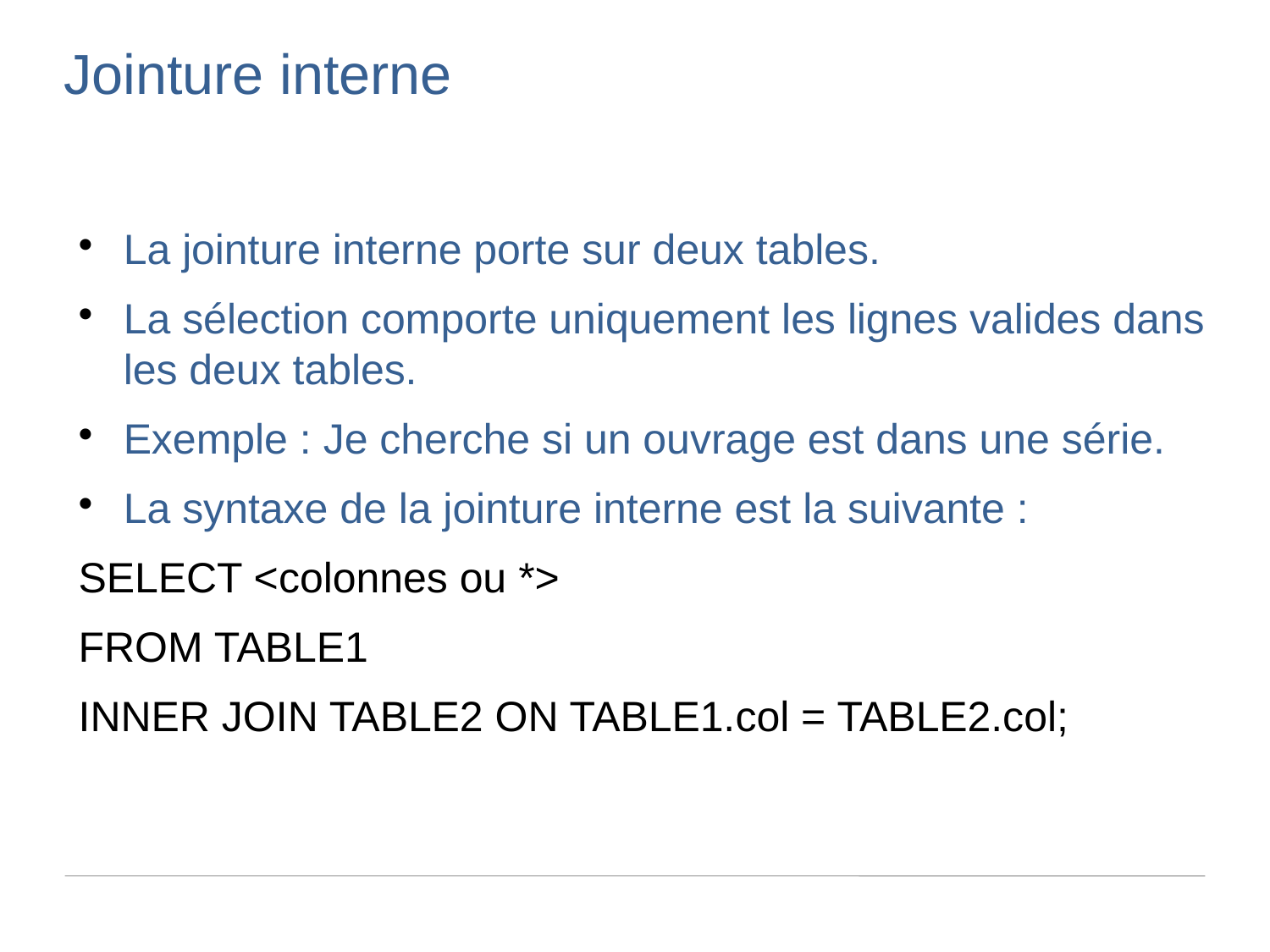

Jointure interne
La jointure interne porte sur deux tables.
La sélection comporte uniquement les lignes valides dans les deux tables.
Exemple : Je cherche si un ouvrage est dans une série.
La syntaxe de la jointure interne est la suivante :
SELECT <colonnes ou *>
FROM TABLE1
INNER JOIN TABLE2 ON TABLE1.col = TABLE2.col;